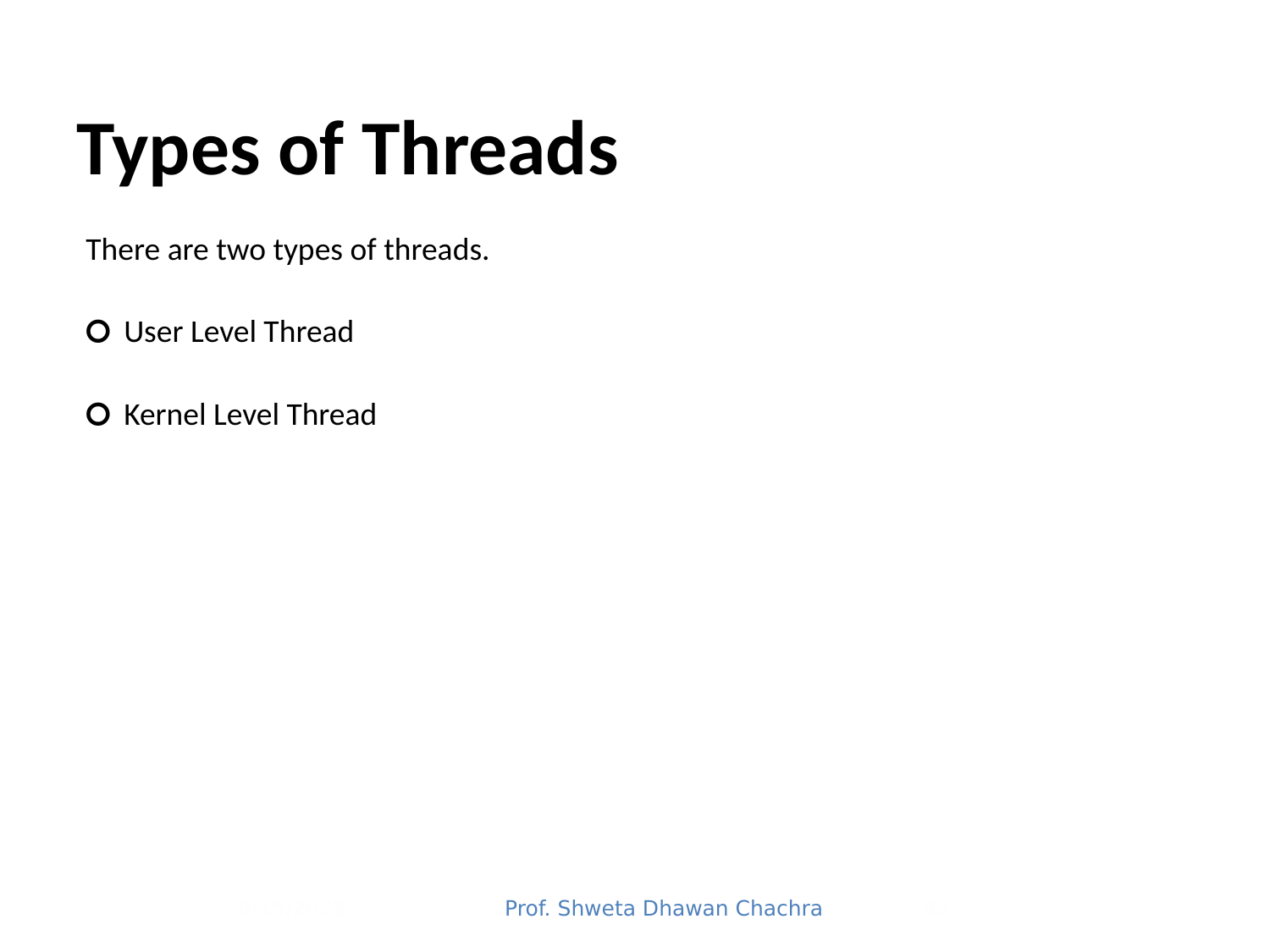

# Types of Threads
There are two types of threads.
User Level Thread
Kernel Level Thread
9/15/2022
Prof. Shweta Dhawan Chachra
82